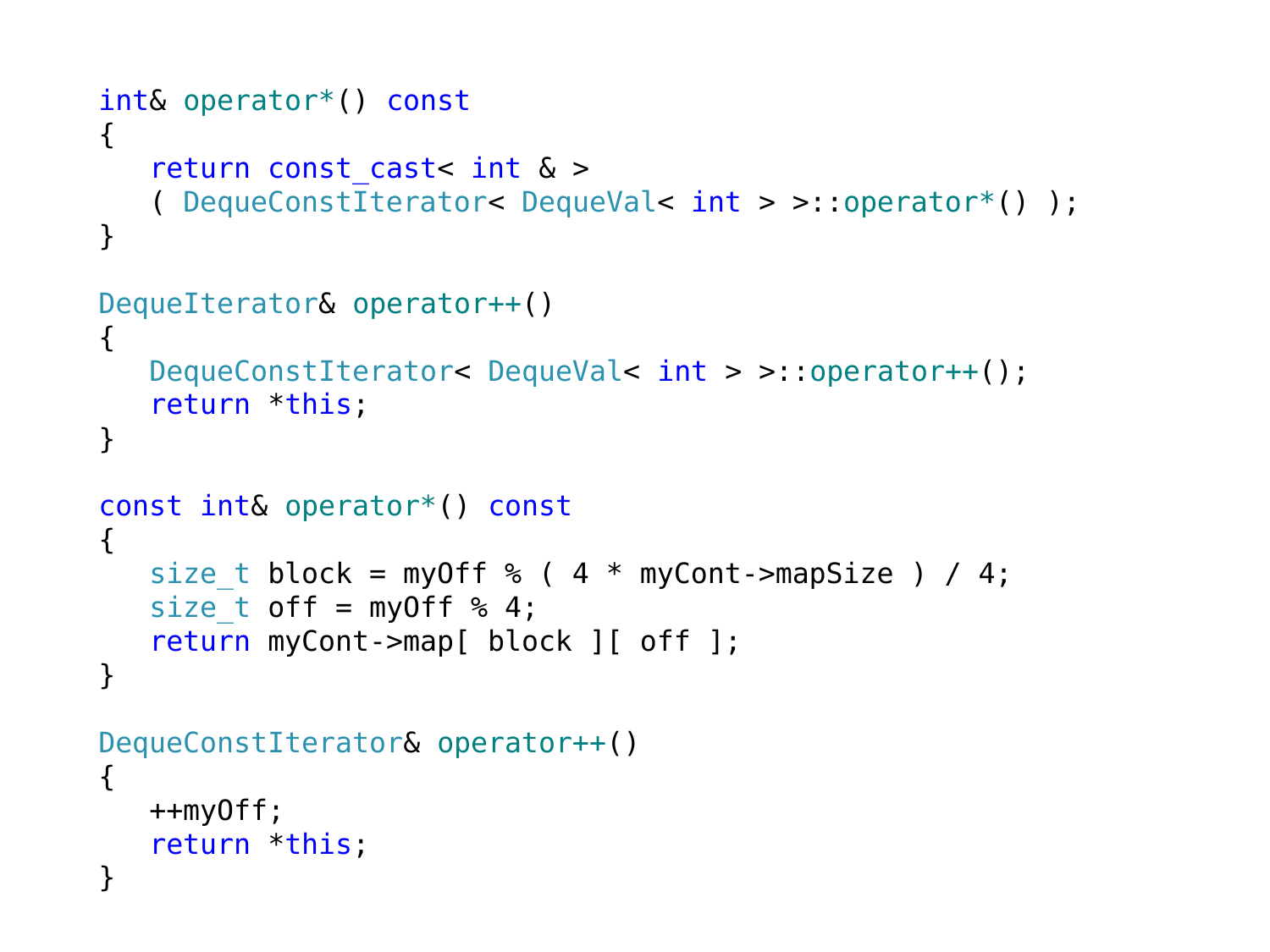

int& operator*() const
   {
      return const_cast< int & >
      ( DequeConstIterator< DequeVal< int > >::operator*() );
   }

   DequeIterator& operator++()
   {
      DequeConstIterator< DequeVal< int > >::operator++();
      return *this;
   }

   const int& operator*() const
   {
      size_t block = myOff % ( 4 * myCont->mapSize ) / 4;
      size_t off = myOff % 4;
      return myCont->map[ block ][ off ];
   }

   DequeConstIterator& operator++()
   {
      ++myOff;
      return *this;
   }